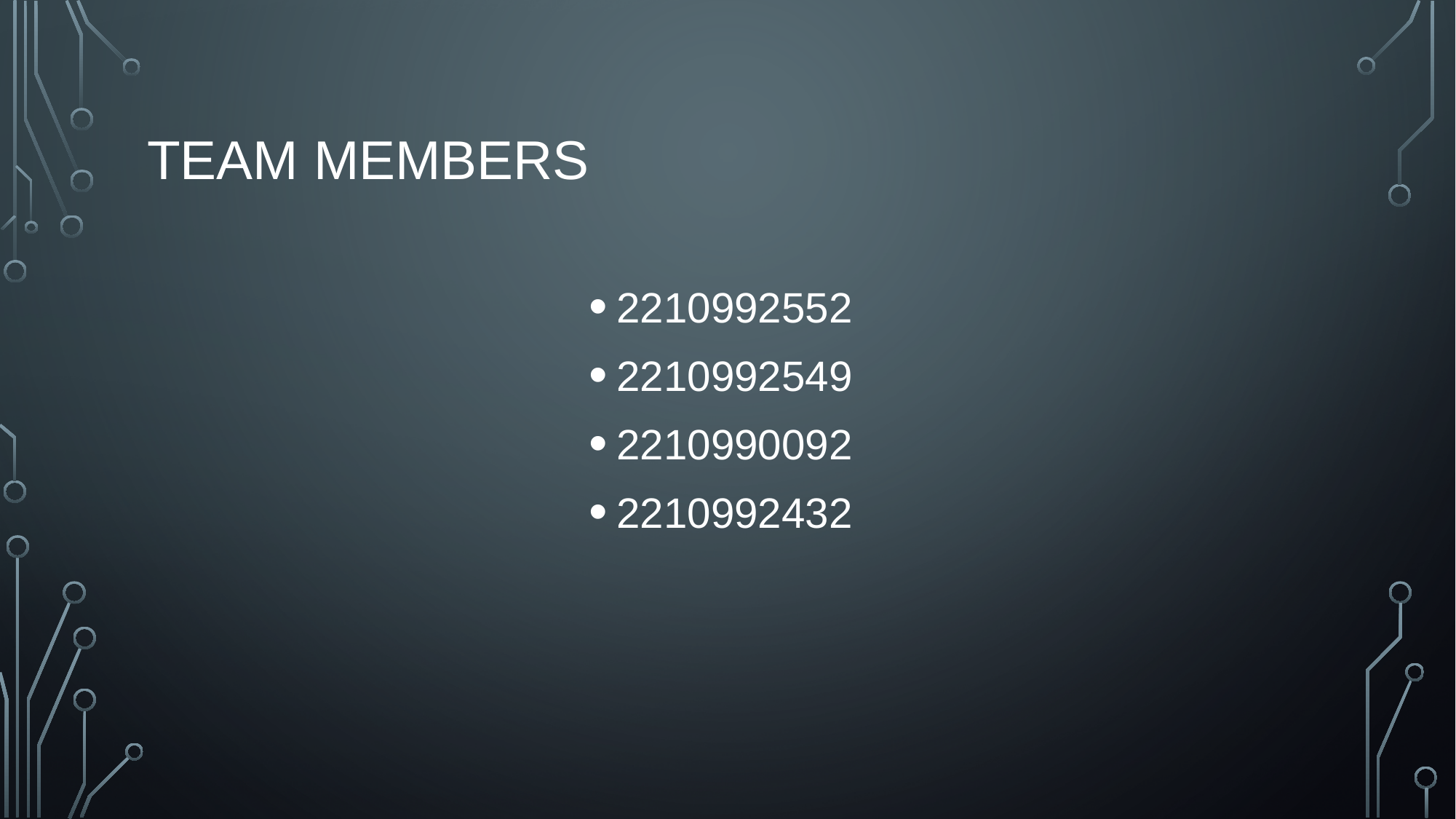

# TEAM MEMBERS

2210992552
2210992549
2210990092
2210992432